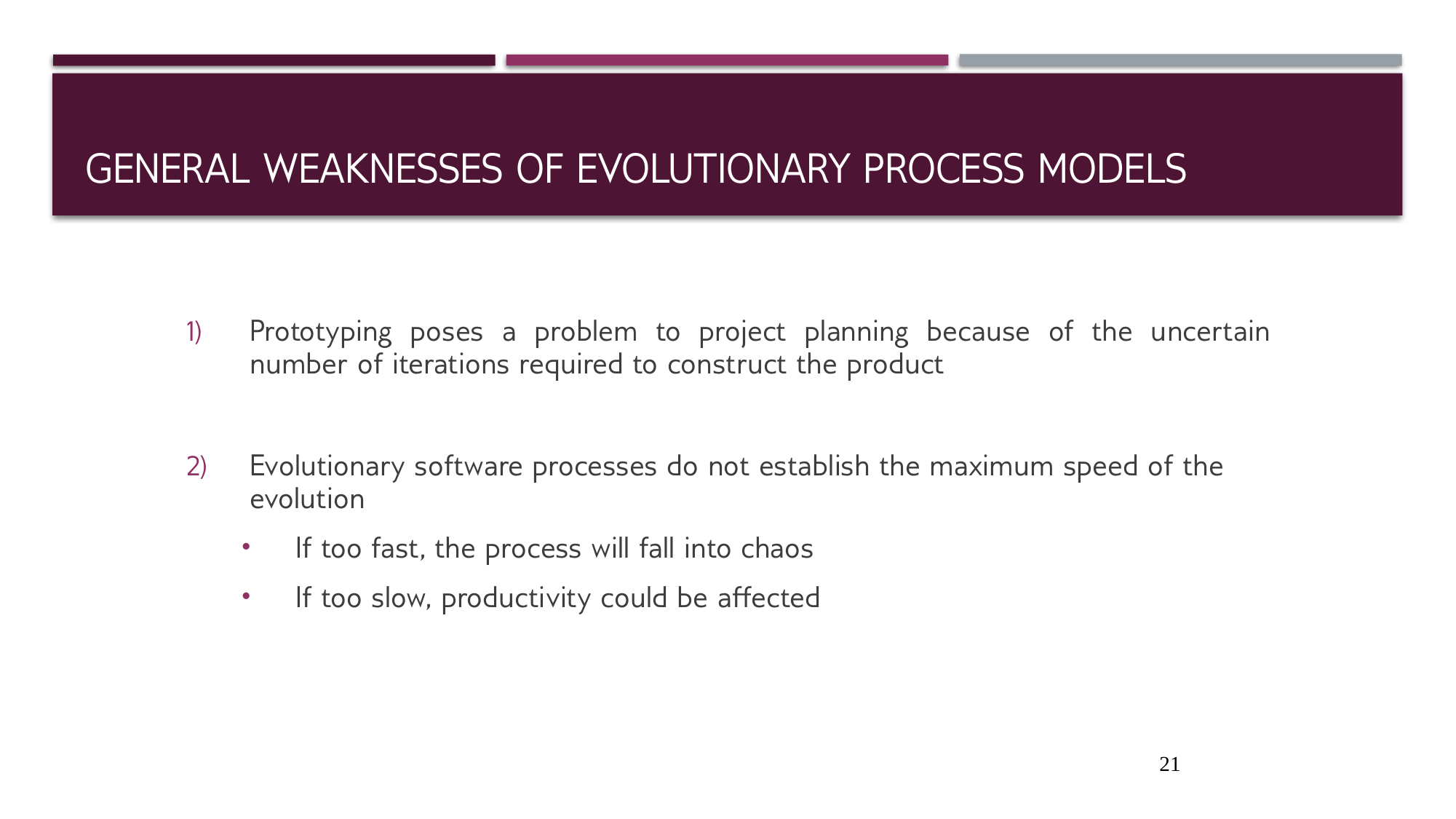

# General Weaknesses of Evolutionary Process Models
Prototyping poses a problem to project planning because of the uncertain number of iterations required to construct the product

Evolutionary software processes do not establish the maximum speed of the evolution
If too fast, the process will fall into chaos
If too slow, productivity could be affected
21